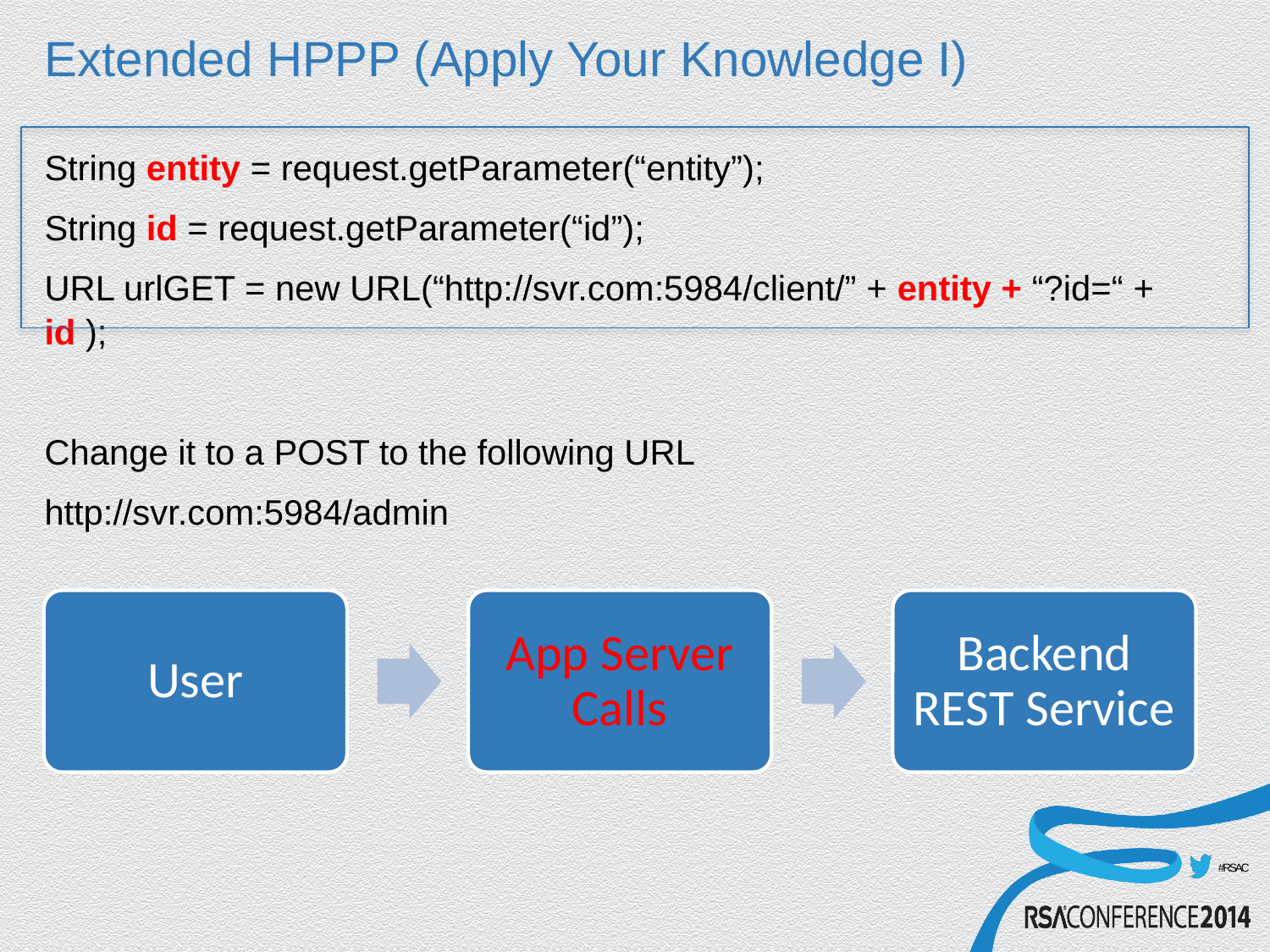

# Extended HPPP (Apply Your Knowledge I)

String entity = request.getParameter(“entity”);
String id = request.getParameter(“id”);
URL urlGET = new URL(“http://svr.com:5984/client/” + entity + “?id=“ + id );

Change it to a POST to the following URL
http://svr.com:5984/admin

User

App Server Calls

Backend REST Service